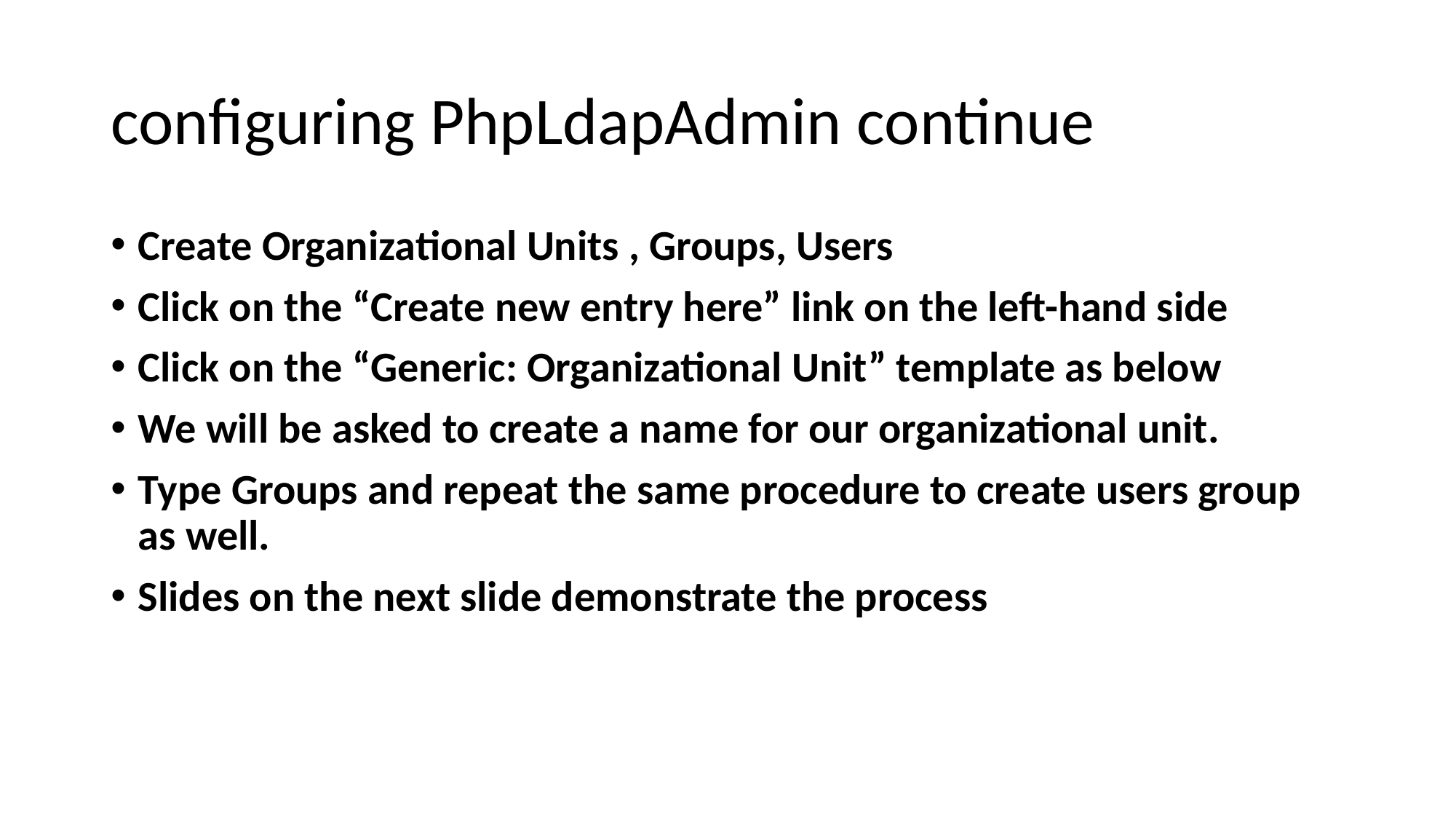

# configuring PhpLdapAdmin continue
Create Organizational Units , Groups, Users
Click on the “Create new entry here” link on the left-hand side
Click on the “Generic: Organizational Unit” template as below
We will be asked to create a name for our organizational unit.
Type Groups and repeat the same procedure to create users group as well.
Slides on the next slide demonstrate the process